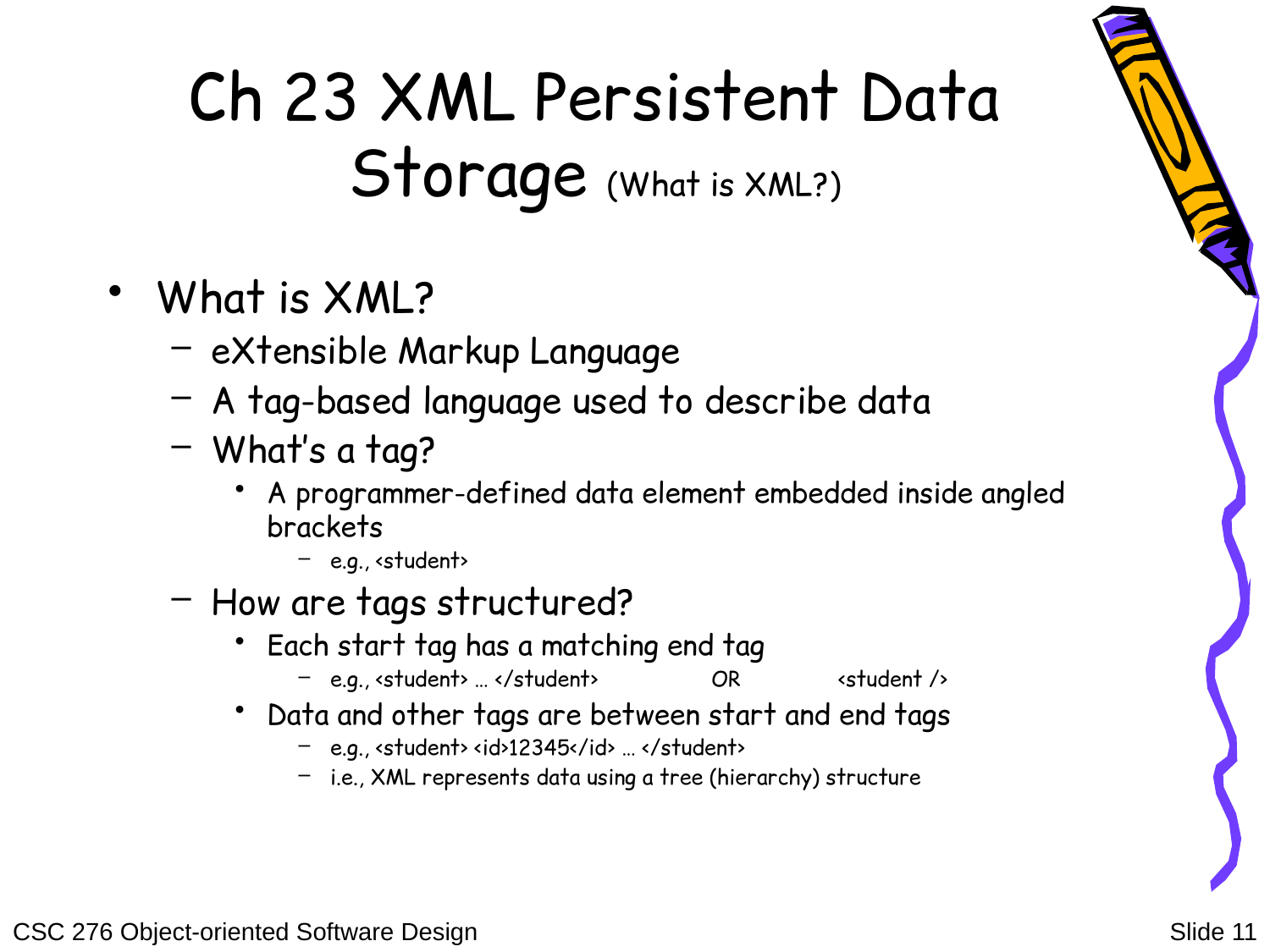

# Ch 23 XML Persistent Data Storage (What is XML?)
What is XML?
eXtensible Markup Language
A tag-based language used to describe data
What’s a tag?
A programmer-defined data element embedded inside angled brackets
e.g., <student>
How are tags structured?
Each start tag has a matching end tag
e.g., <student> … </student>	OR	<student />
Data and other tags are between start and end tags
e.g., <student> <id>12345</id> … </student>
i.e., XML represents data using a tree (hierarchy) structure